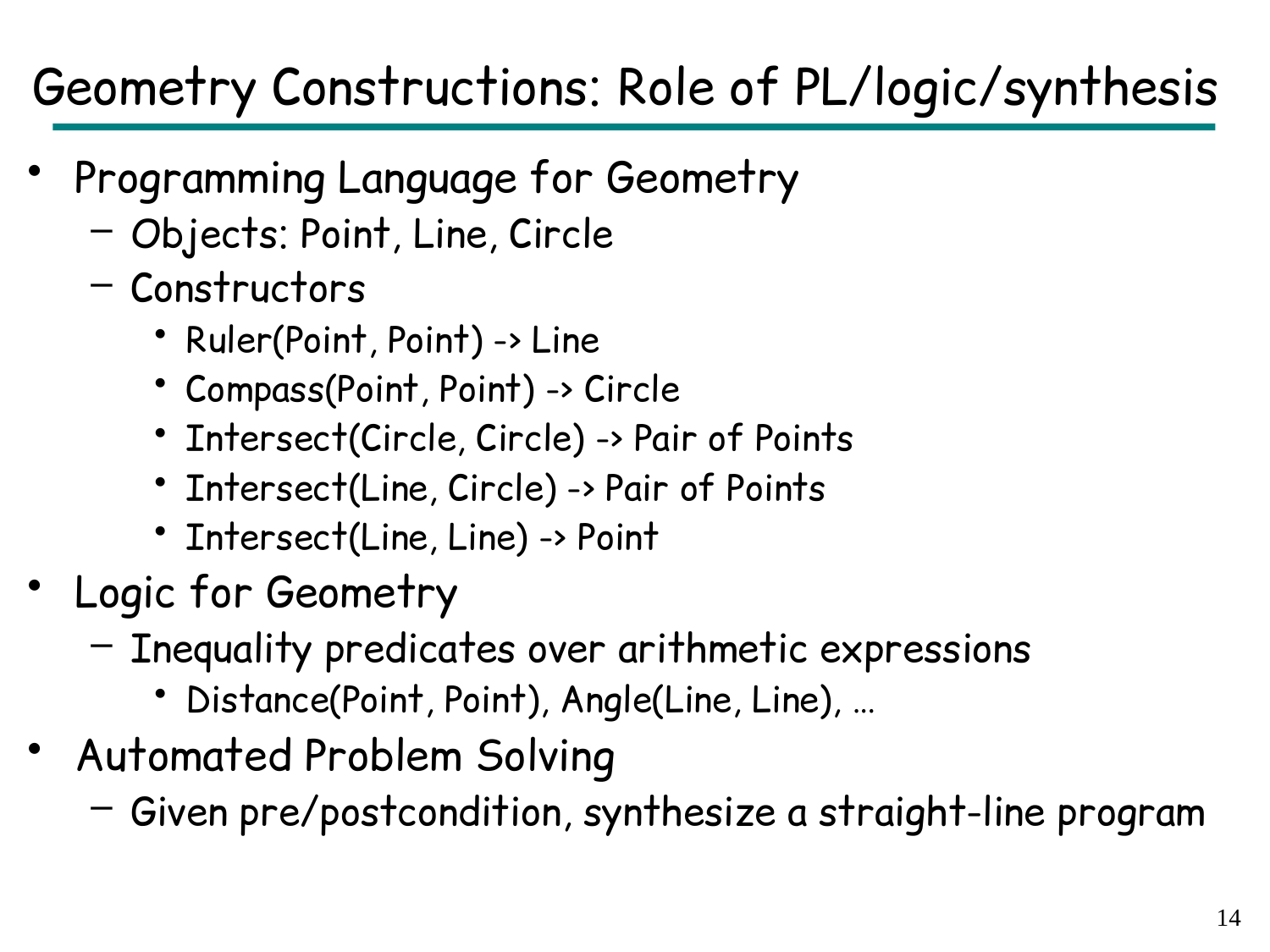

# Geometry Constructions: Role of PL/logic/synthesis
Programming Language for Geometry
Objects: Point, Line, Circle
Constructors
Ruler(Point, Point) -> Line
Compass(Point, Point) -> Circle
Intersect(Circle, Circle) -> Pair of Points
Intersect(Line, Circle) -> Pair of Points
Intersect(Line, Line) -> Point
Logic for Geometry
Inequality predicates over arithmetic expressions
Distance(Point, Point), Angle(Line, Line), …
Automated Problem Solving
Given pre/postcondition, synthesize a straight-line program
14